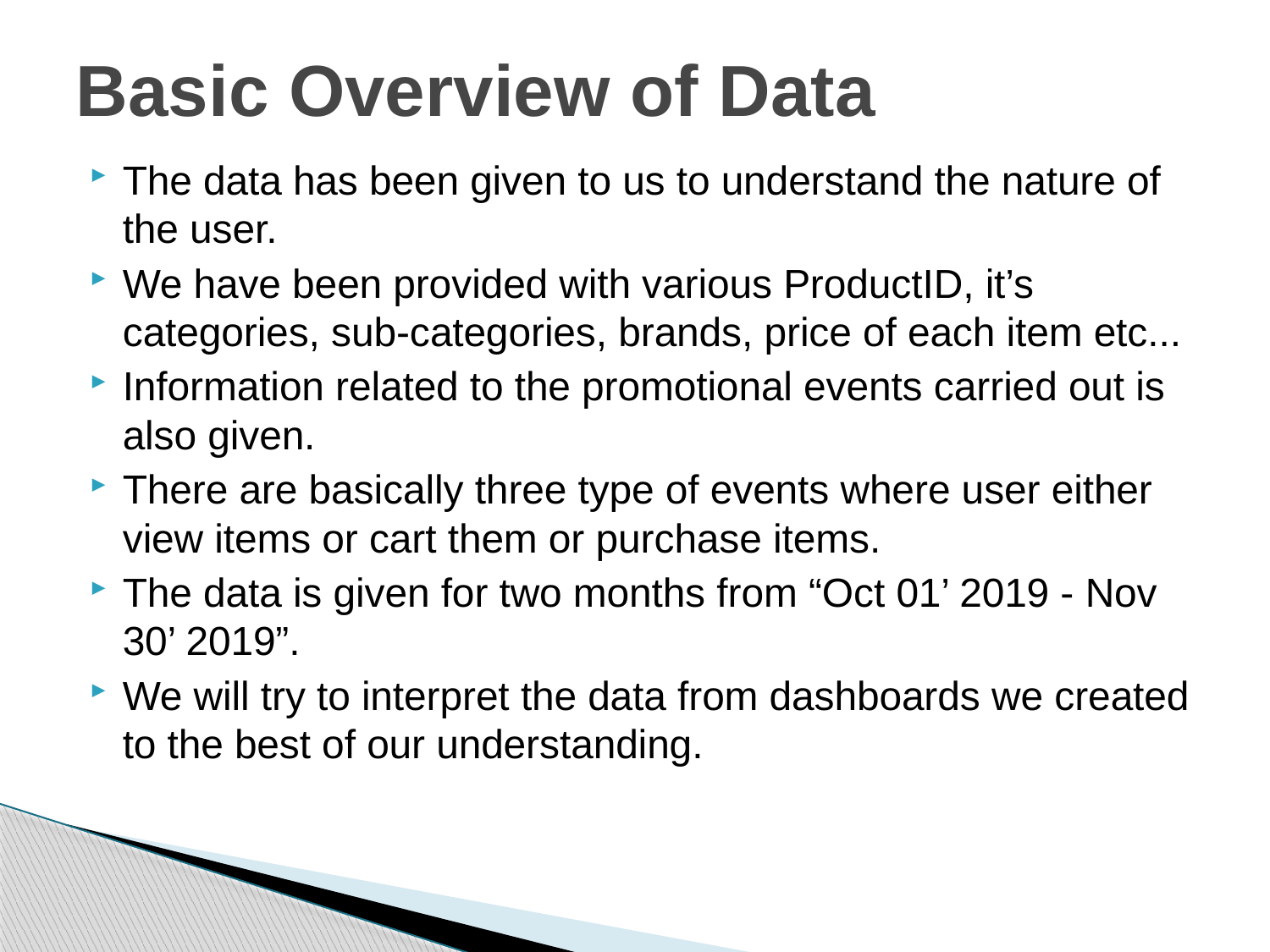

# Basic Overview of Data
The data has been given to us to understand the nature of the user.
We have been provided with various ProductID, it’s categories, sub-categories, brands, price of each item etc...
Information related to the promotional events carried out is also given.
There are basically three type of events where user either view items or cart them or purchase items.
The data is given for two months from “Oct 01’ 2019 - Nov 30’ 2019”.
We will try to interpret the data from dashboards we created to the best of our understanding.